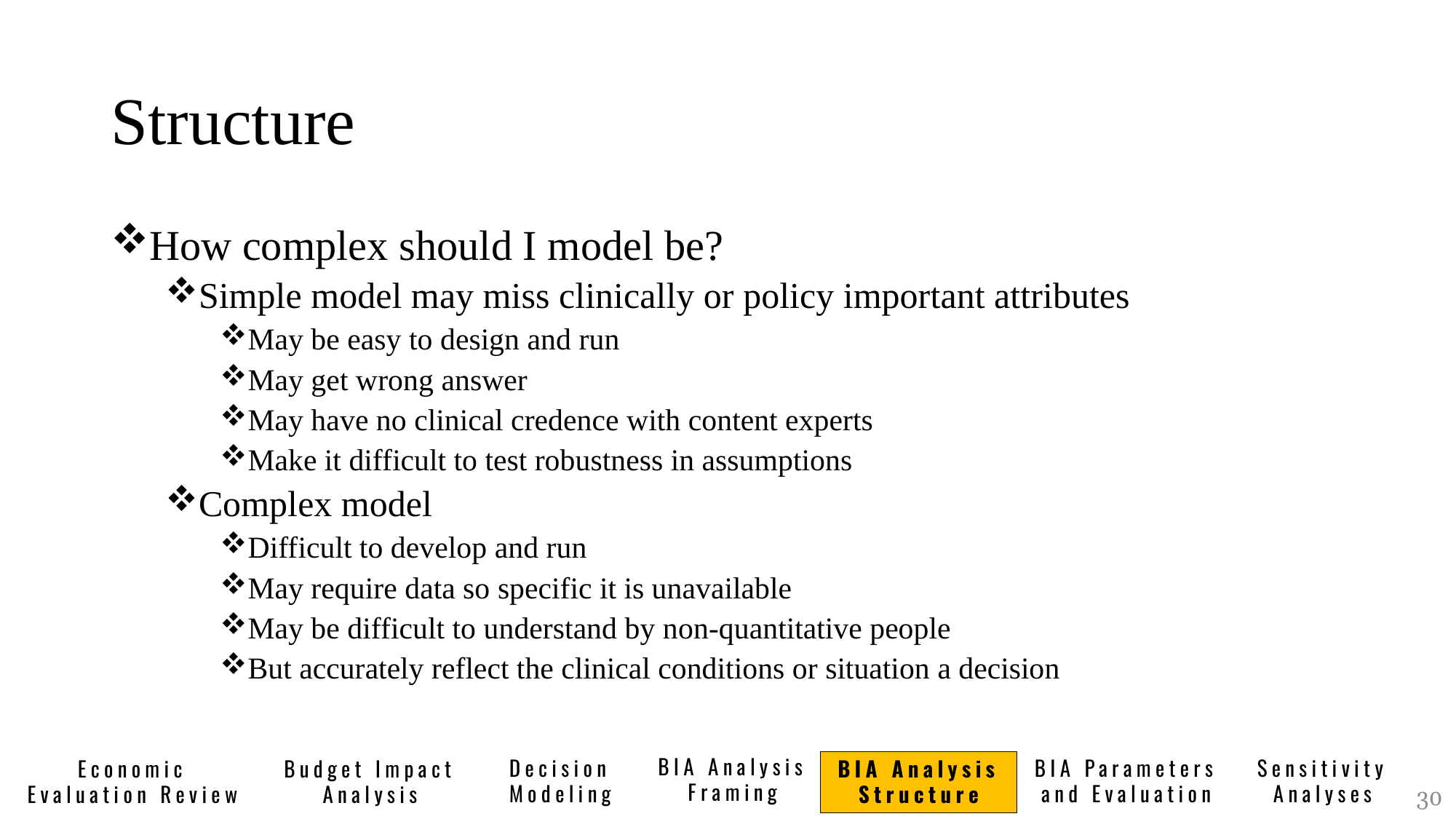

# Structure
How complex should I model be?
Simple model may miss clinically or policy important attributes
May be easy to design and run
May get wrong answer
May have no clinical credence with content experts
Make it difficult to test robustness in assumptions
Complex model
Difficult to develop and run
May require data so specific it is unavailable
May be difficult to understand by non-quantitative people
But accurately reflect the clinical conditions or situation a decision
BIA Analysis Framing
Decision Modeling
BIA Parameters and Evaluation
Sensitivity Analyses
Economic Evaluation Review
Budget Impact Analysis
BIA Analysis Structure
30